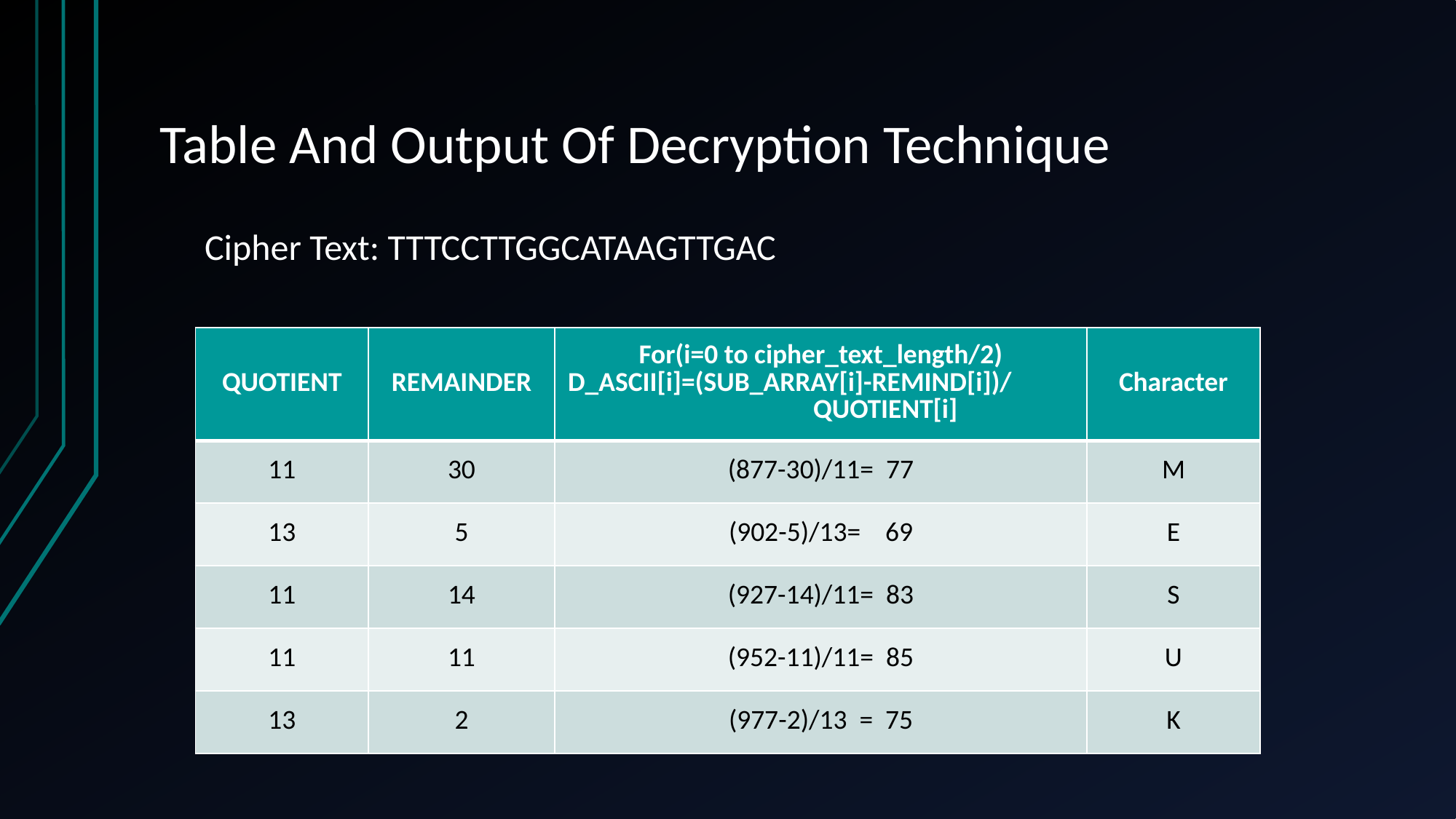

# Table And Output Of Decryption Technique
Cipher Text: TTTCCTTGGCATAAGTTGAC
| QUOTIENT | REMAINDER | For(i=0 to cipher\_text\_length/2) D\_ASCII[i]=(SUB\_ARRAY[i]-REMIND[i])/ QUOTIENT[i] | Character |
| --- | --- | --- | --- |
| 11 | 30 | (877-30)/11= 77 | M |
| 13 | 5 | (902-5)/13= 69 | E |
| 11 | 14 | (927-14)/11= 83 | S |
| 11 | 11 | (952-11)/11= 85 | U |
| 13 | 2 | (977-2)/13 = 75 | K |